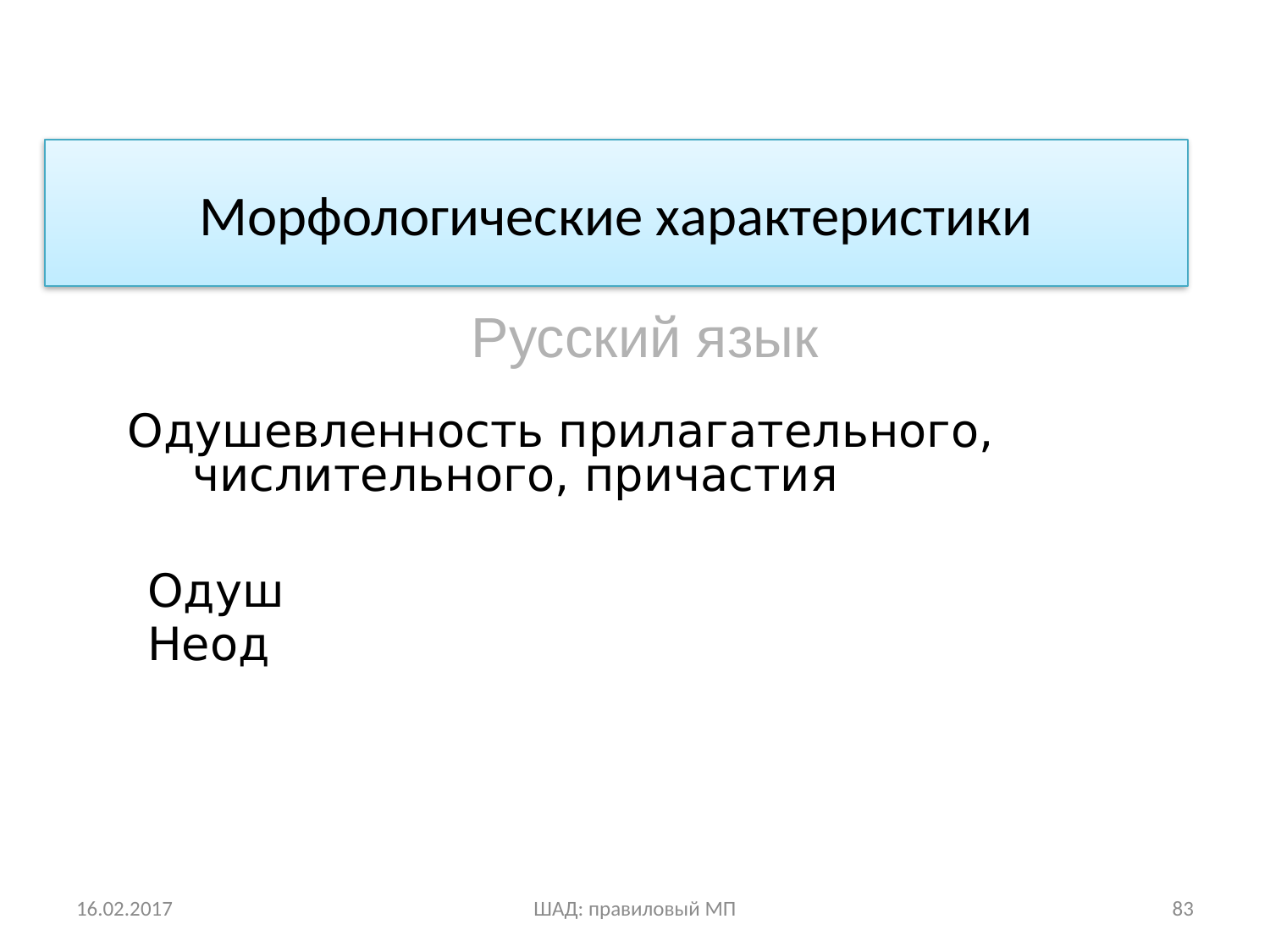

# Морфологические характеристики
Русский язык
Одушевленность прилагательного, числительного, причастия
Одуш
Неод

16.02.2017
ШАД: правиловый МП
83